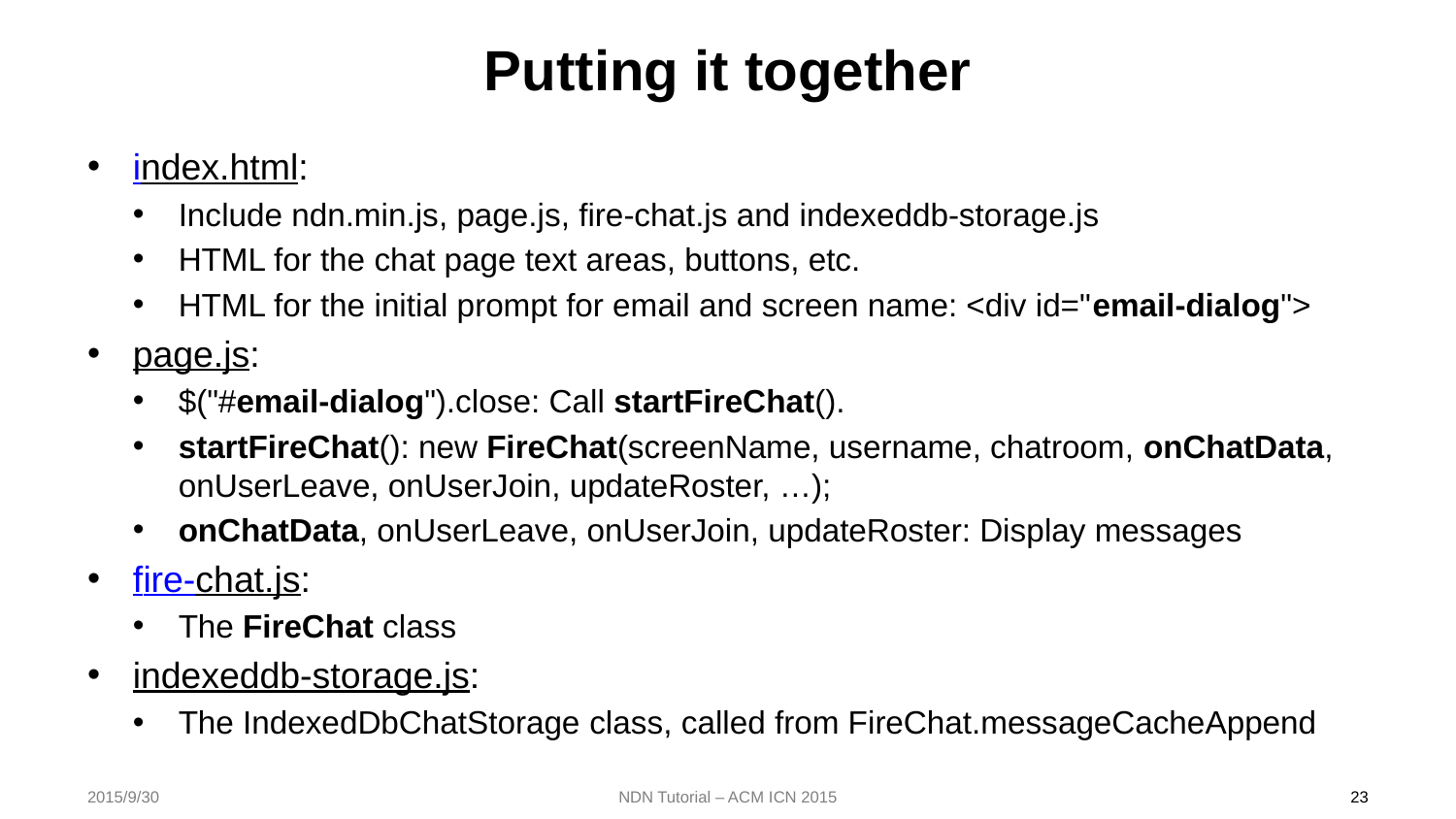

# Putting it together
index.html:
Include ndn.min.js, page.js, fire-chat.js and indexeddb-storage.js
HTML for the chat page text areas, buttons, etc.
HTML for the initial prompt for email and screen name: <div id="email-dialog">
page.js:
$("#email-dialog").close: Call startFireChat().
startFireChat(): new FireChat(screenName, username, chatroom, onChatData, onUserLeave, onUserJoin, updateRoster, …);
onChatData, onUserLeave, onUserJoin, updateRoster: Display messages
fire-chat.js:
The FireChat class
indexeddb-storage.js:
The IndexedDbChatStorage class, called from FireChat.messageCacheAppend
2015/9/30
NDN Tutorial – ACM ICN 2015
23